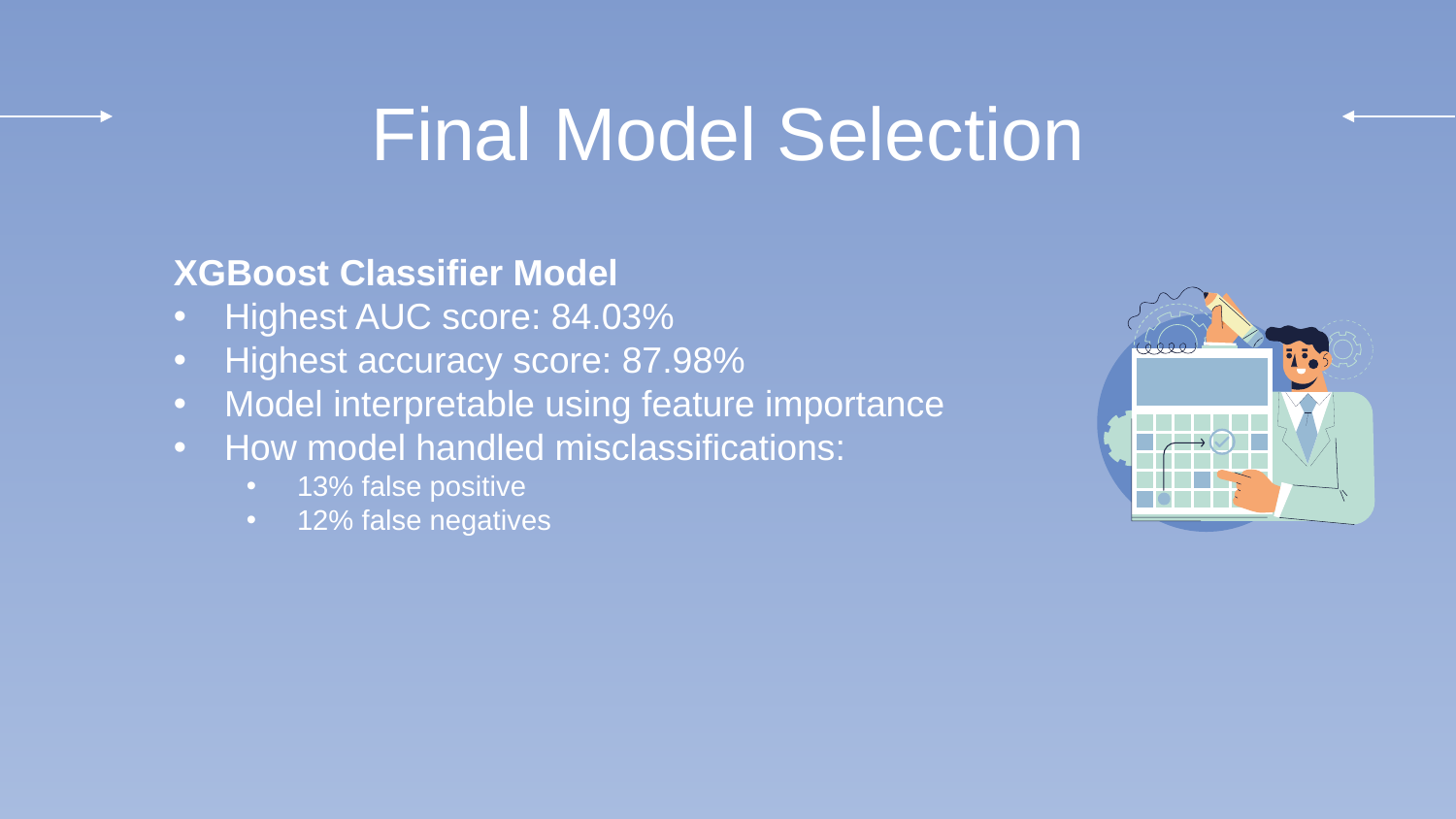

# Final Model Selection
XGBoost Classifier Model
Highest AUC score: 84.03%
Highest accuracy score: 87.98%
Model interpretable using feature importance
How model handled misclassifications:
13% false positive
12% false negatives